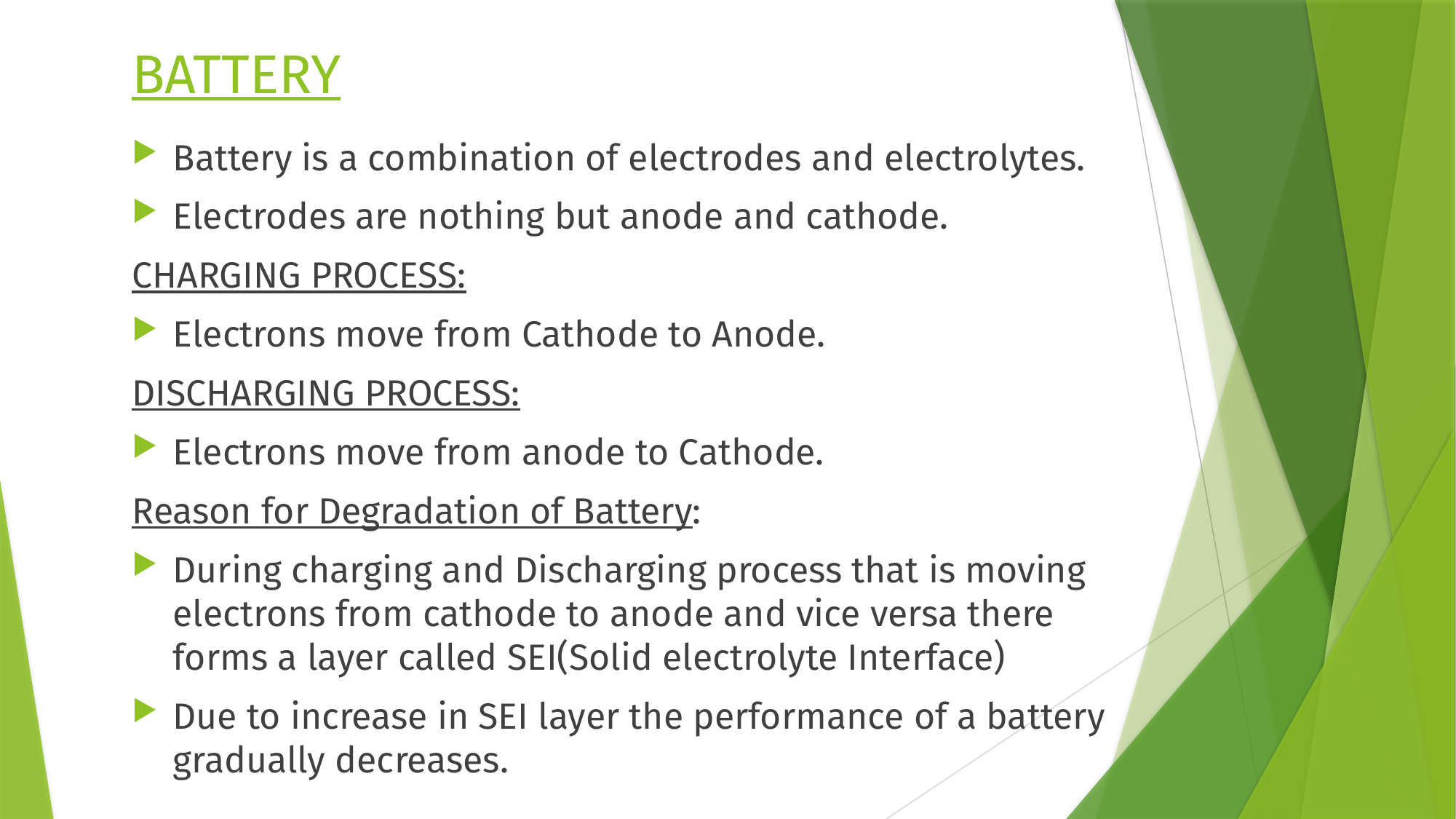

# BATTERY
Battery is a combination of electrodes and electrolytes.
Electrodes are nothing but anode and cathode.
CHARGING PROCESS:
Electrons move from Cathode to Anode.
DISCHARGING PROCESS:
Electrons move from anode to Cathode.
Reason for Degradation of Battery:
During charging and Discharging process that is moving electrons from cathode to anode and vice versa there forms a layer called SEI(Solid electrolyte Interface)
Due to increase in SEI layer the performance of a battery gradually decreases.